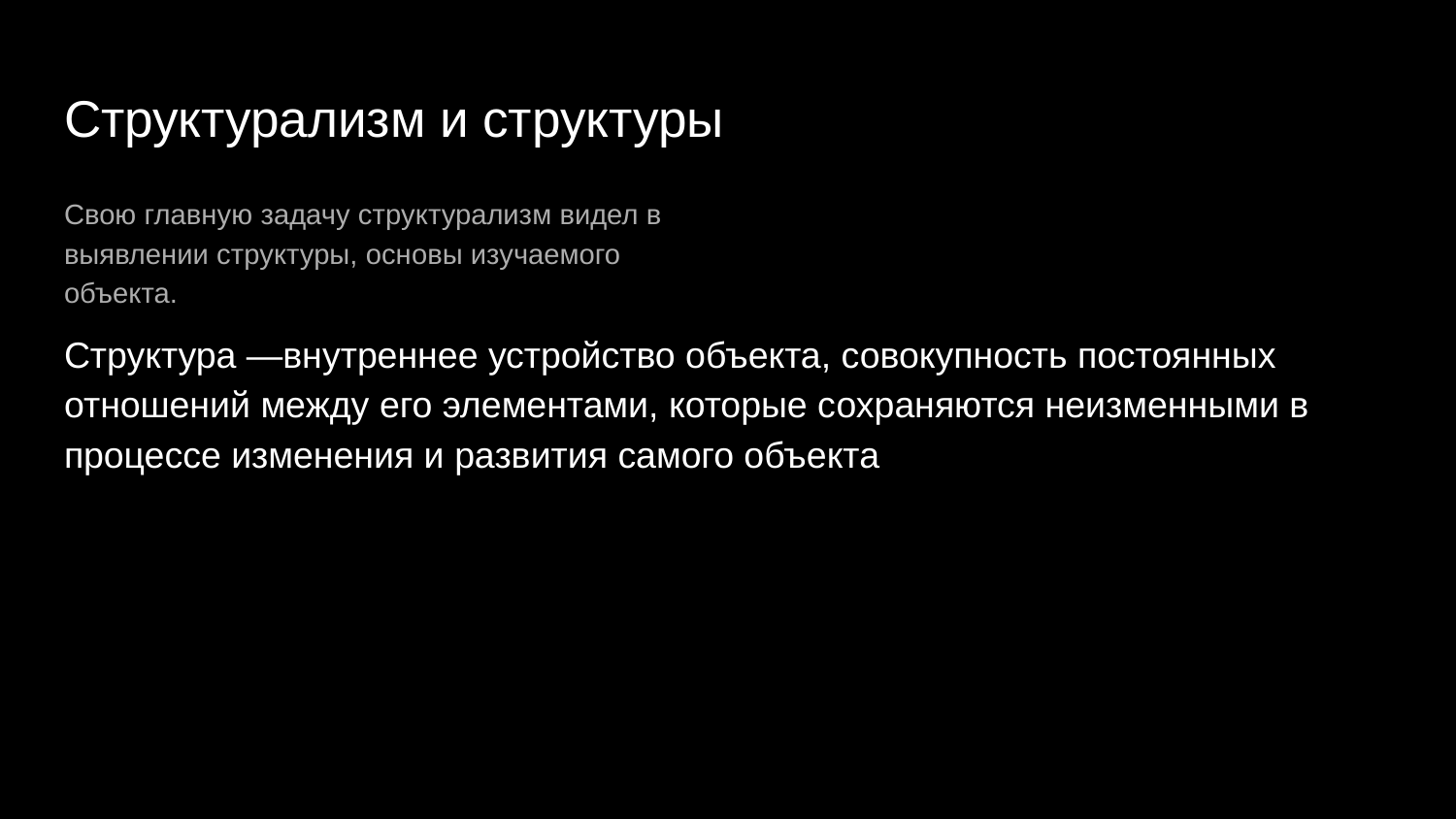

# Структурализм и структуры
Свою главную задачу структурализм видел в выявлении структуры, основы изучаемого объекта.
Свою главную задачу структурализм видел в выявлении структуры, основы изучаемого объекта.
Структура —внутреннее устройство объекта, совокупность постоянных отношений между его элементами, которые сохраняются неизменными в процессе изменения и развития самого объекта